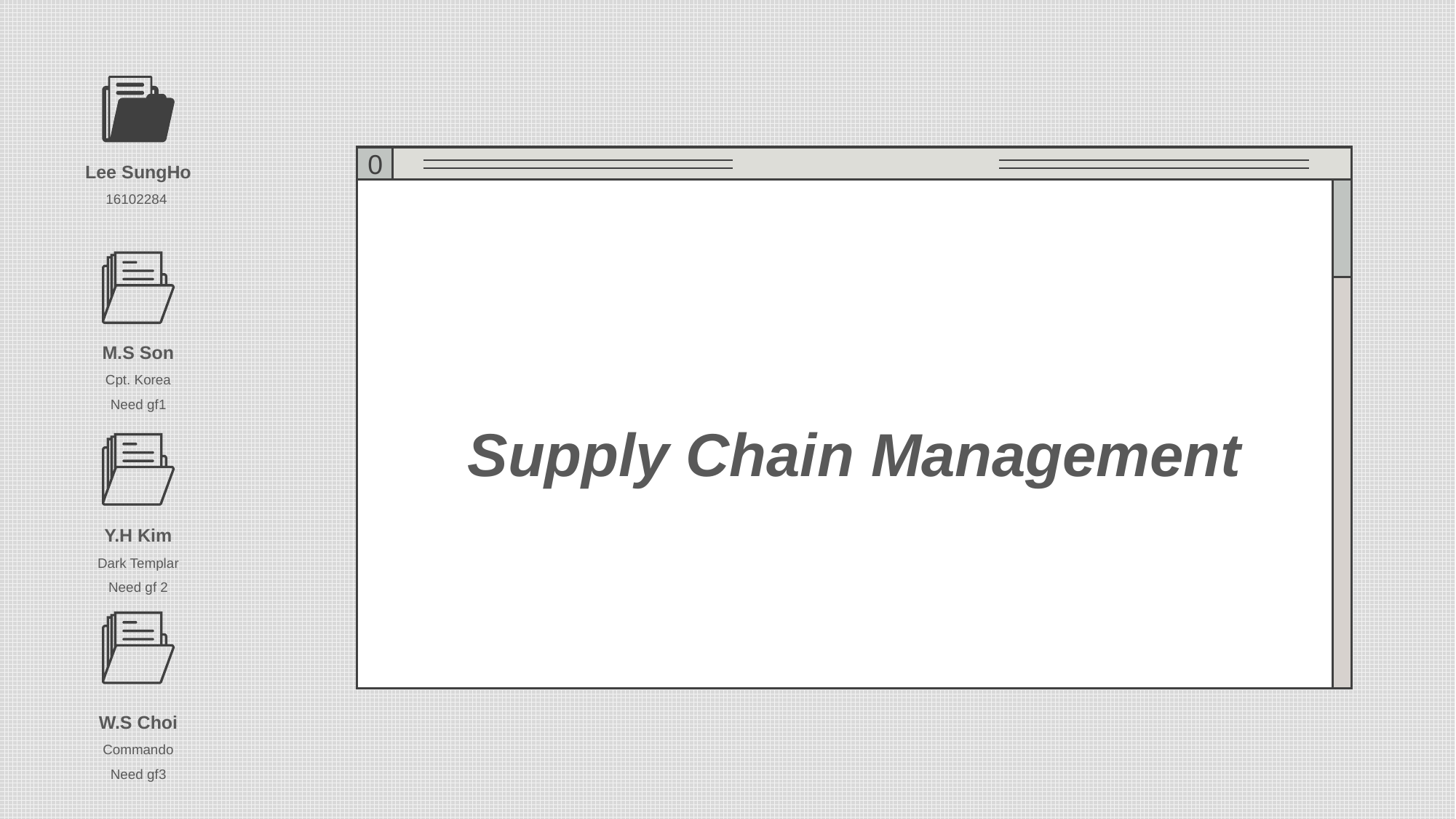

Lee SungHo
16102284

0
Supply Chain Management

M.S Son
Cpt. Korea
Need gf1

Y.H Kim
Dark Templar
Need gf 2

W.S Choi
Commando
Need gf3